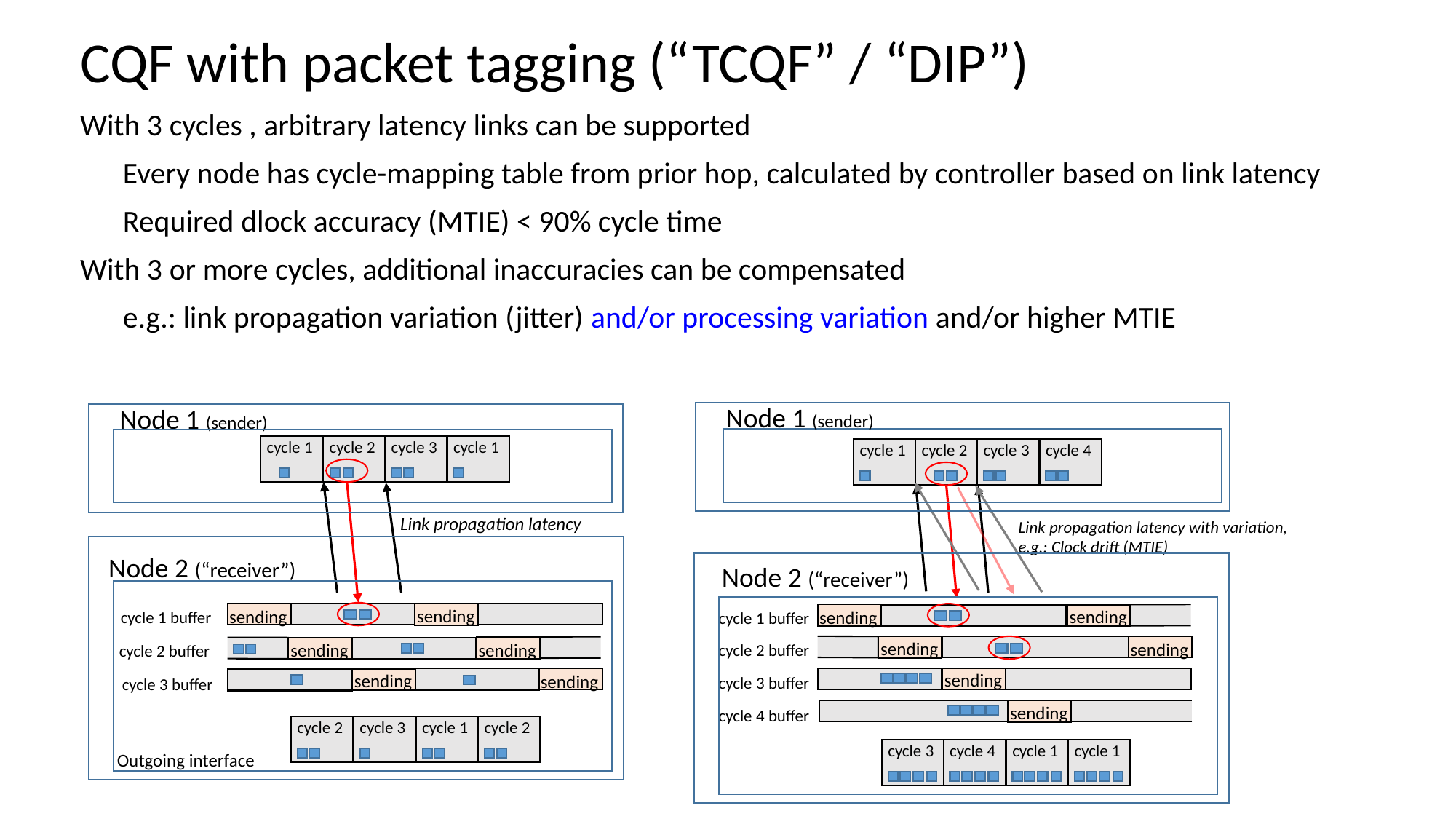

CQF with packet tagging (“TCQF” / “DIP”)
With 3 cycles , arbitrary latency links can be supported
Every node has cycle-mapping table from prior hop, calculated by controller based on link latency
Required dlock accuracy (MTIE) < 90% cycle time
With 3 or more cycles, additional inaccuracies can be compensated
e.g.: link propagation variation (jitter) and/or processing variation and/or higher MTIE
Node 1 (sender)
Node 1 (sender)

cycle 1

cycle 2

cycle 3

cycle 1

cycle 1

cycle 2

cycle 3

cycle 4

Link propagation latency
Link propagation latency with variation,
e.g.: Clock drift (MTIE)

Node 2 (“receiver”)

Node 2 (“receiver”)

sending
sending
cycle 1 buffer

sending

sending
cycle 1 buffer

sending
sending

sending
sending

cycle 2 buffer

cycle 2 buffer

sending
sending
sending

cycle 3 buffer

cycle 3 buffer

sending
cycle 4 buffer

cycle 2

cycle 3

cycle 1

cycle 2

cycle 3

cycle 4

cycle 1

cycle 1

Outgoing interface